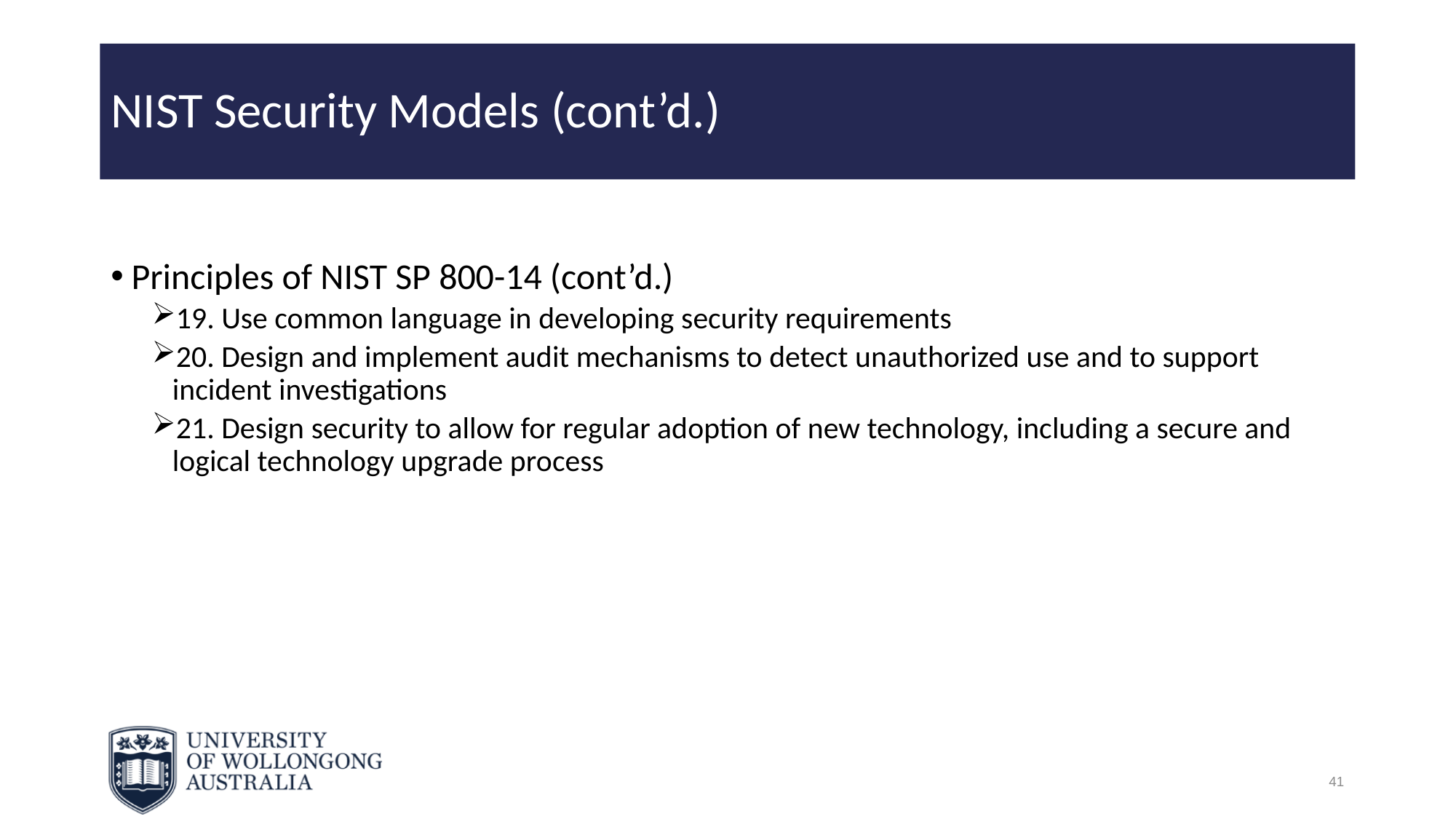

# NIST Security Models (cont’d.)
Principles of NIST SP 800-14 (cont’d.)
19. Use common language in developing security requirements
20. Design and implement audit mechanisms to detect unauthorized use and to support incident investigations
21. Design security to allow for regular adoption of new technology, including a secure and logical technology upgrade process

41